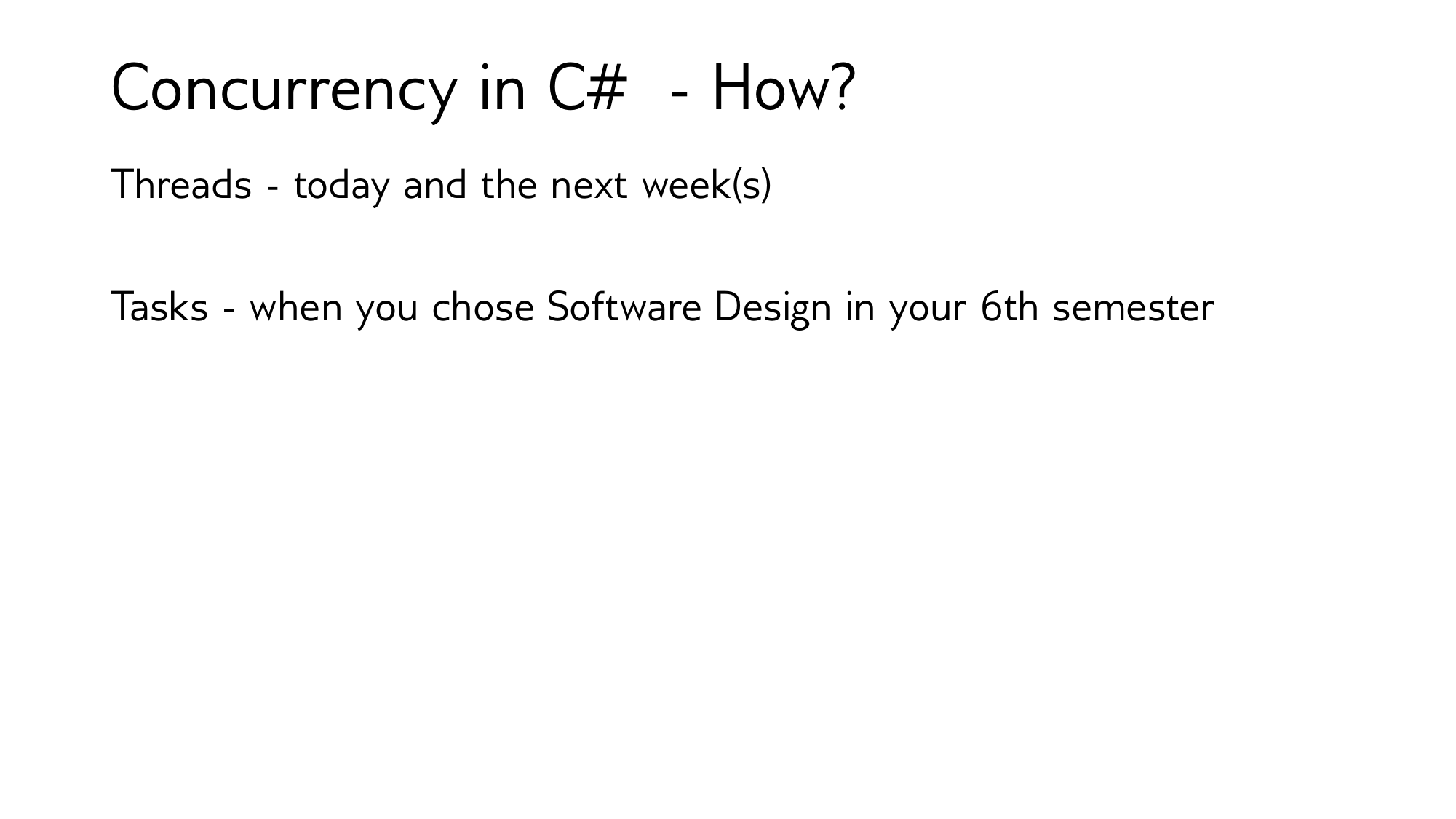

# Concurrency in C#  - How?
Threads - today and the next week(s)

Tasks - when you chose Software Design in your 6th semester